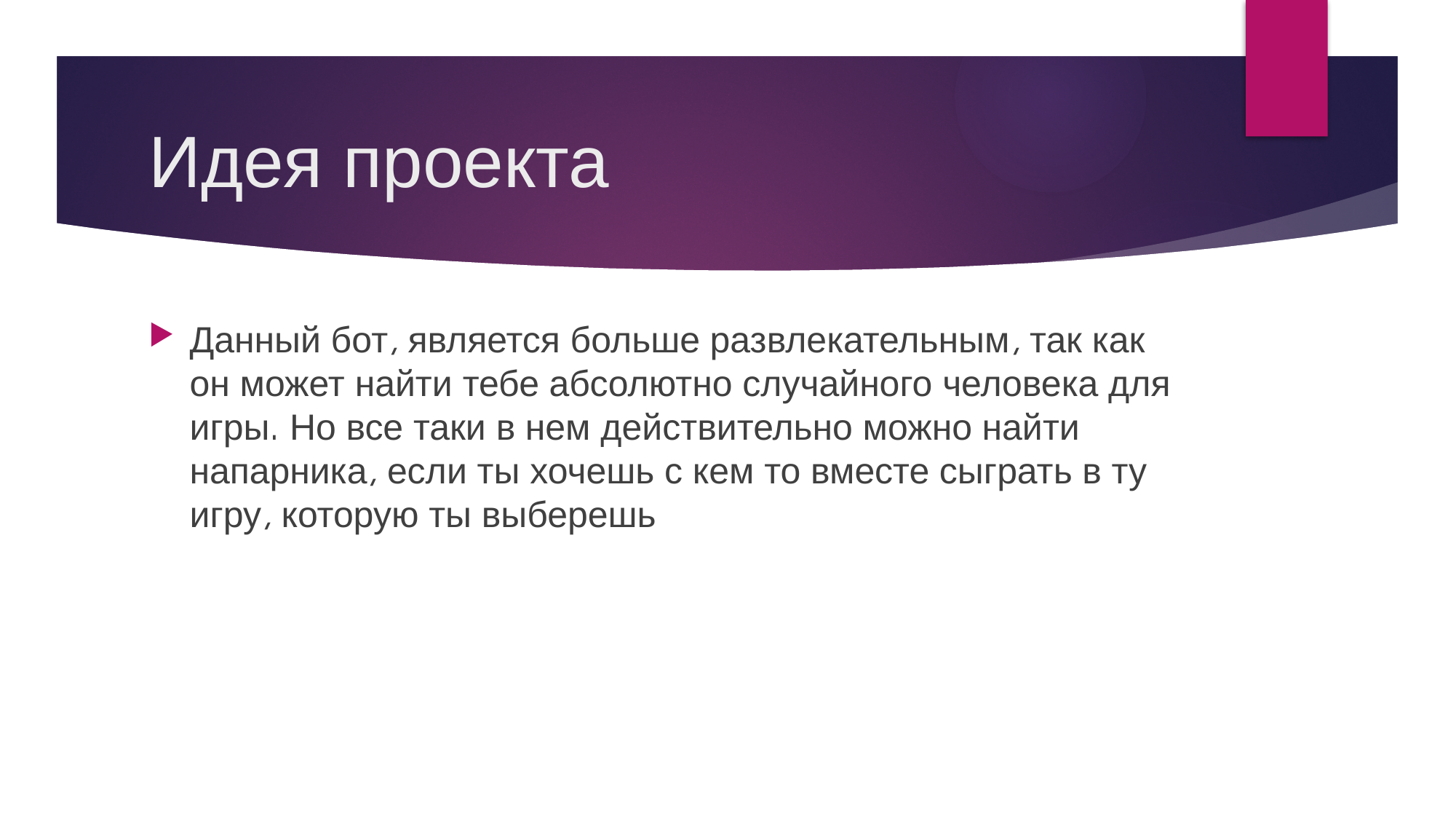

# Идея проекта
Данный бот, является больше развлекательным, так как он может найти тебе абсолютно случайного человека для игры. Но все таки в нем действительно можно найти напарника, если ты хочешь с кем то вместе сыграть в ту игру, которую ты выберешь